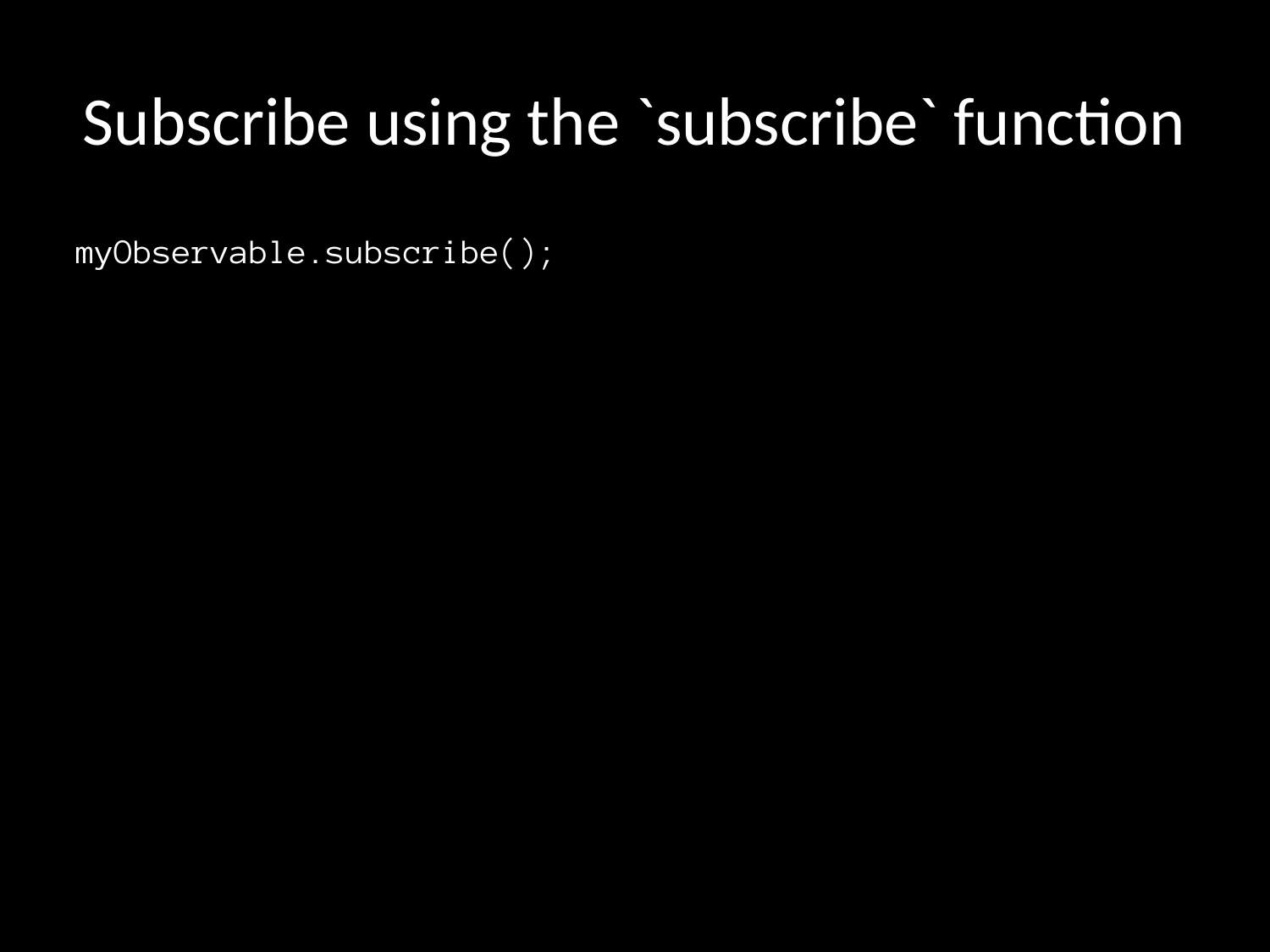

# Subscribe using the `subscribe` function
myObservable.subscribe();